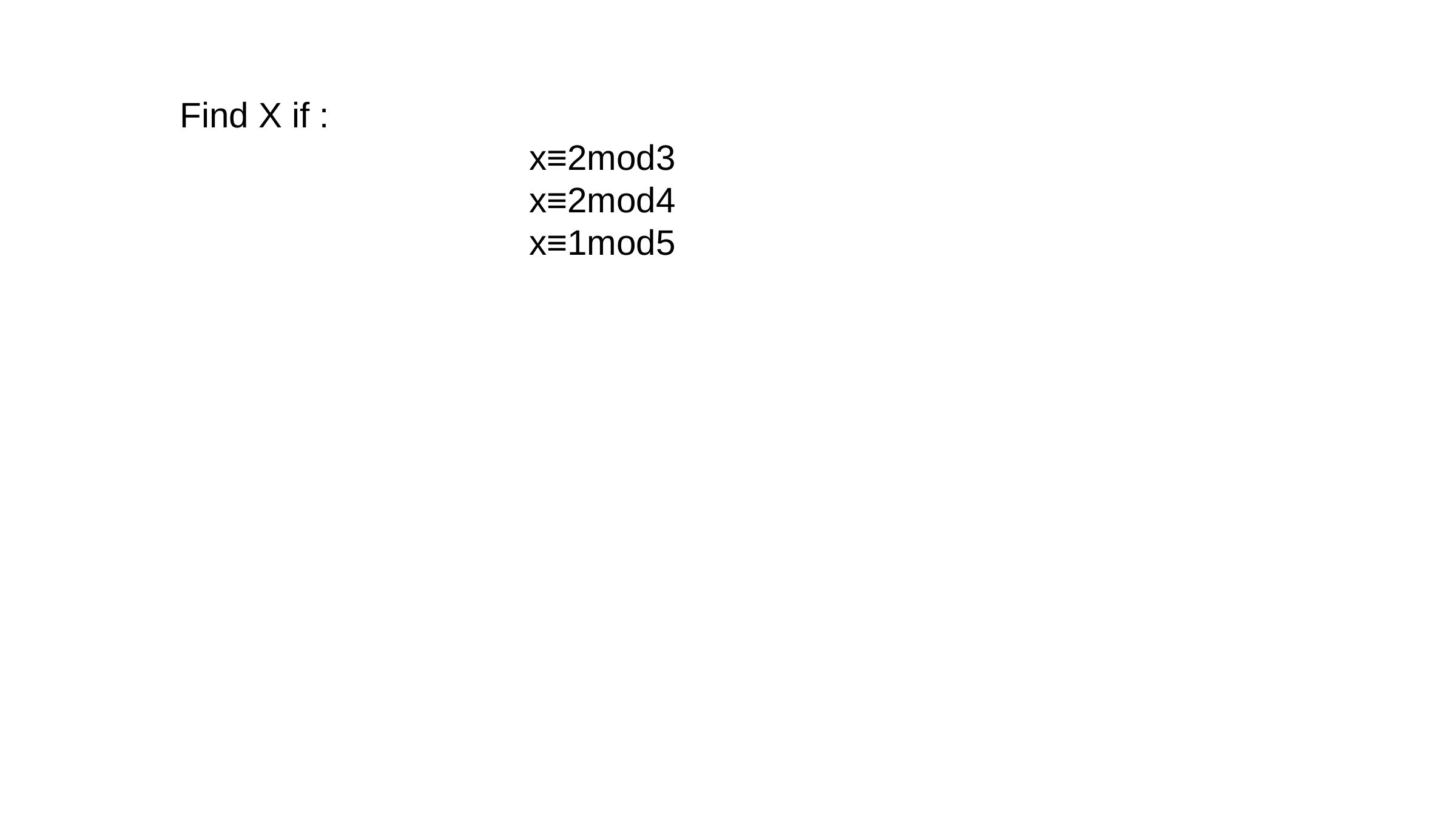

Find X if :
	x≡2mod3
x≡2mod4
x≡1mod5